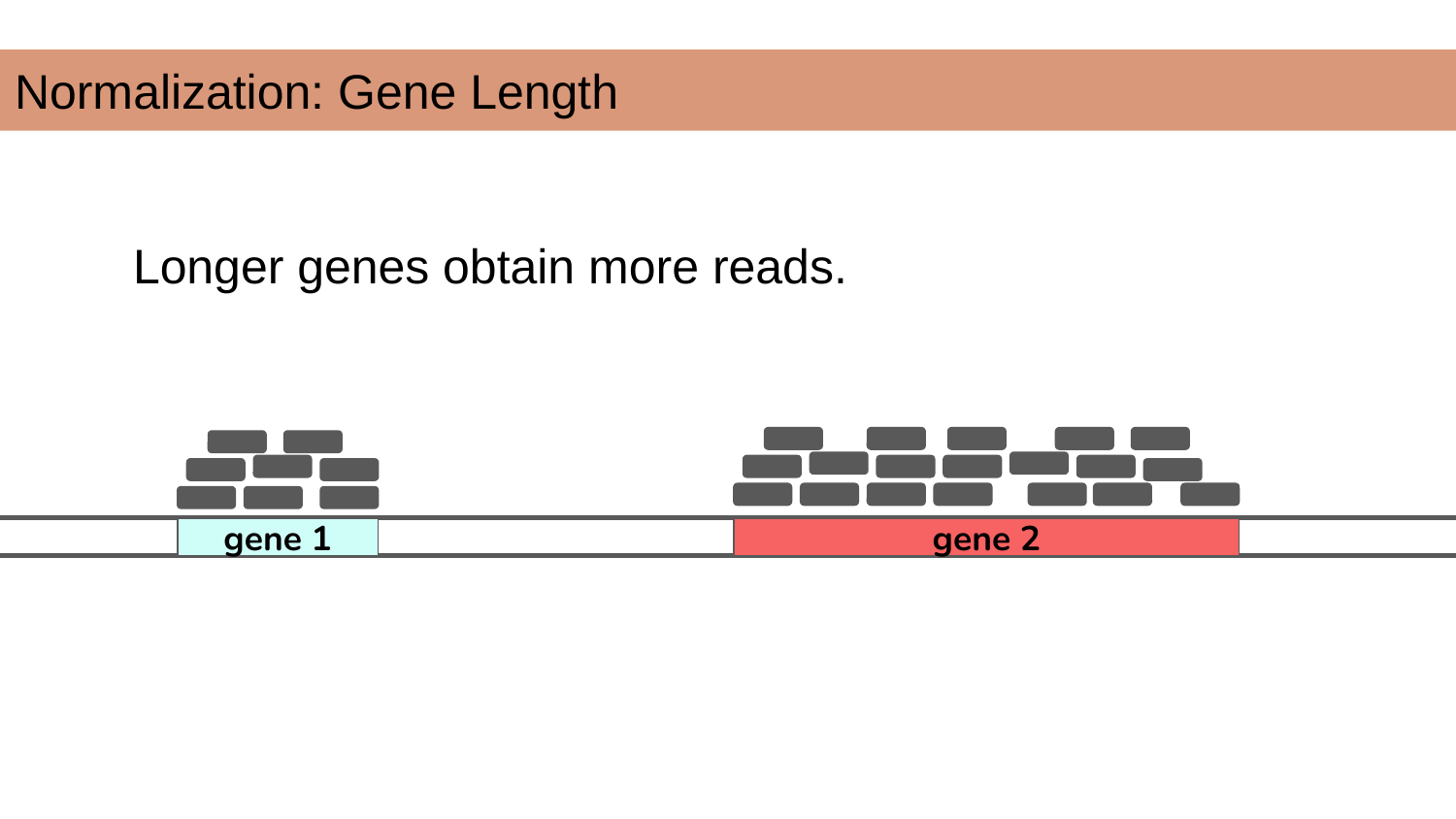

Normalization: Gene Length
Longer genes obtain more reads.

gene 2
gene 1